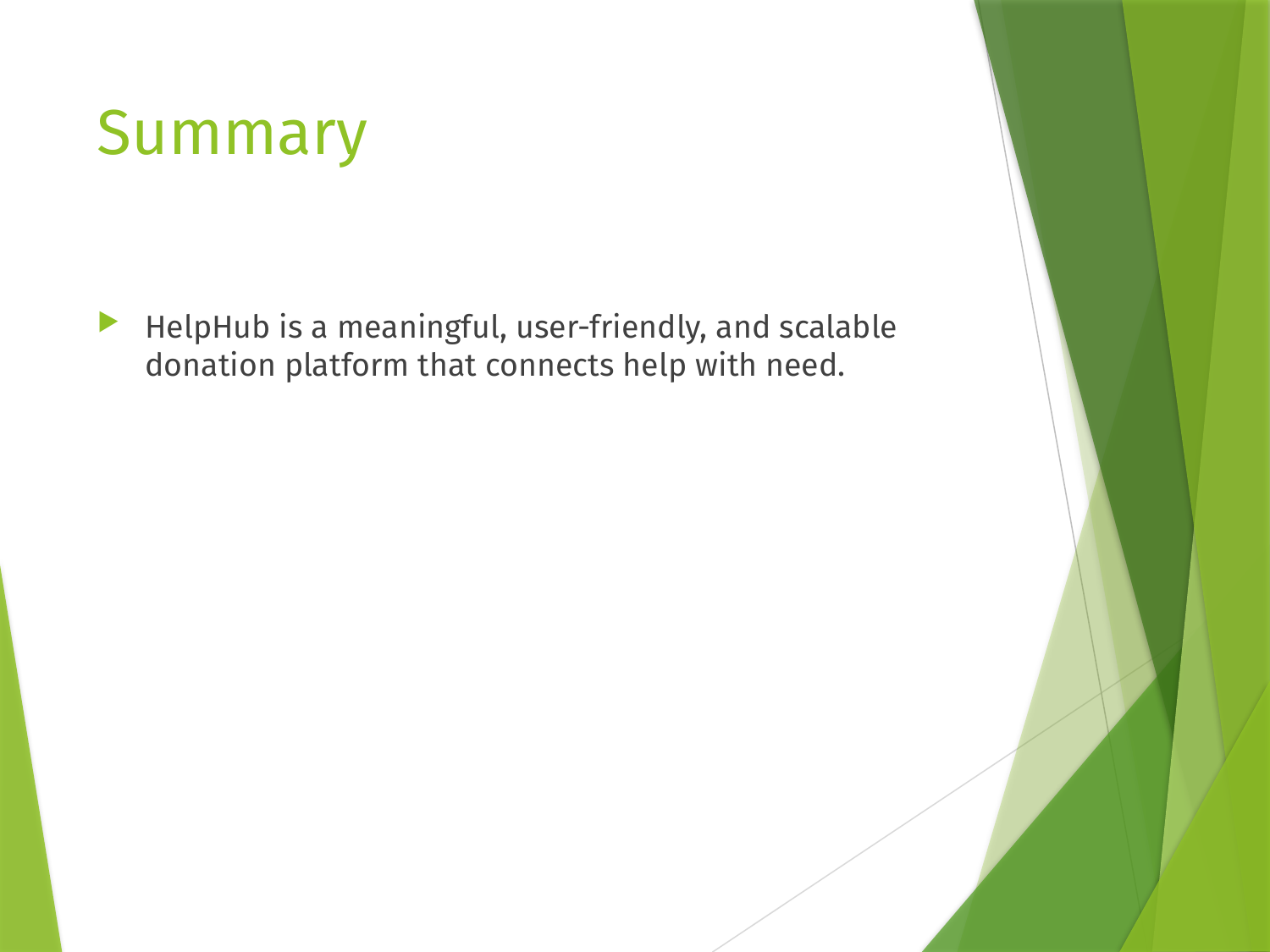

# Summary
HelpHub is a meaningful, user-friendly, and scalable donation platform that connects help with need.